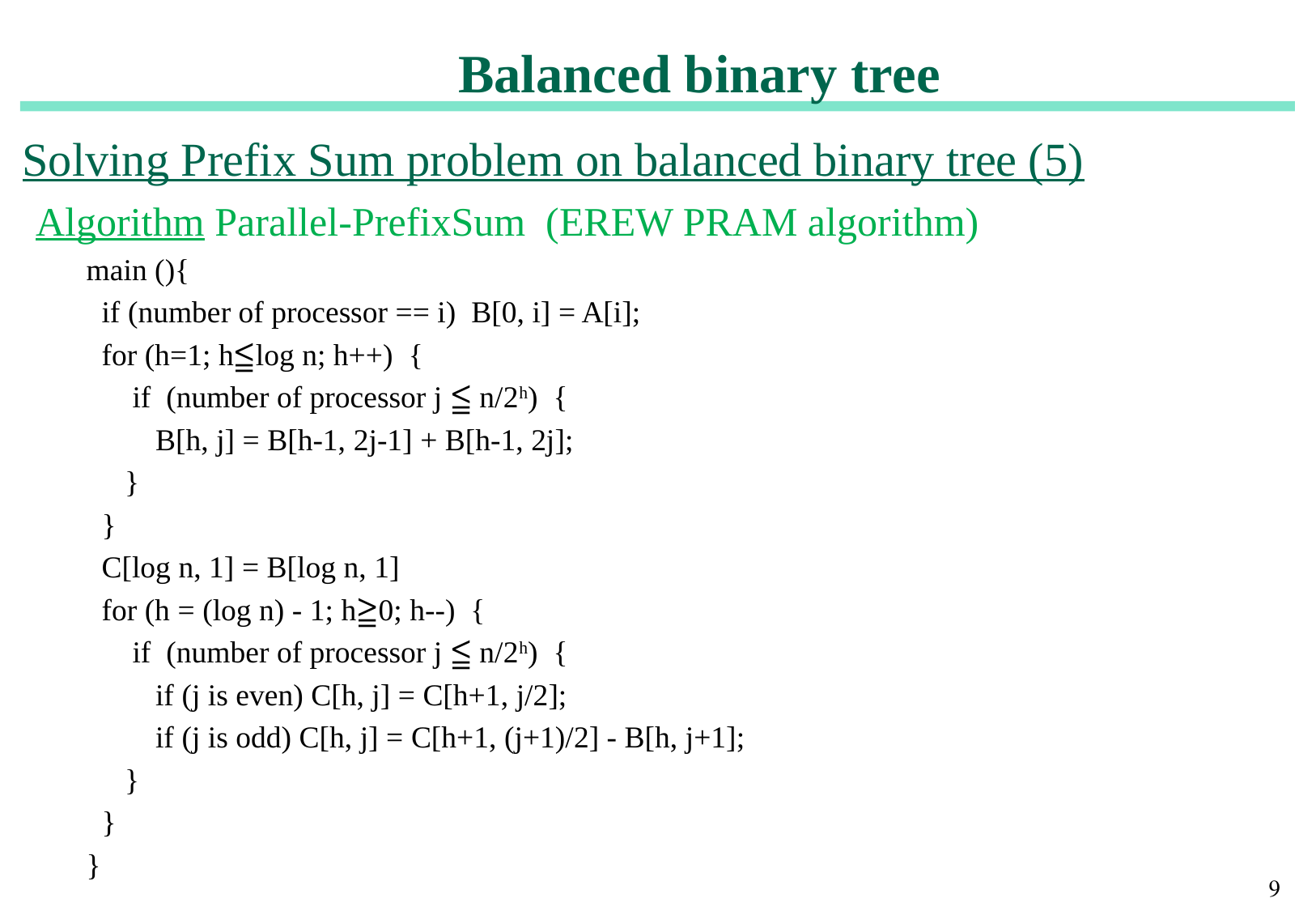

Balanced binary tree
# Solving Prefix Sum problem on balanced binary tree (5)
Algorithm Parallel-PrefixSum  (EREW PRAM algorithm)
main (){
  if (number of processor == i)  B[0, i] = A[i];
  for (h=1; h≦log n; h++)  {
      if  (number of processor j ≦ n/2h)  {
         B[h, j] = B[h-1, 2j-1] + B[h-1, 2j];
     }
  }
  C[log n, 1] = B[log n, 1]
  for (h = (log n) - 1; h≧0; h--)  {
      if  (number of processor j ≦ n/2h)  {
         if (j is even) C[h, j] = C[h+1, j/2];
         if (j is odd) C[h, j] = C[h+1, (j+1)/2] - B[h, j+1];
     }
  }
}
9